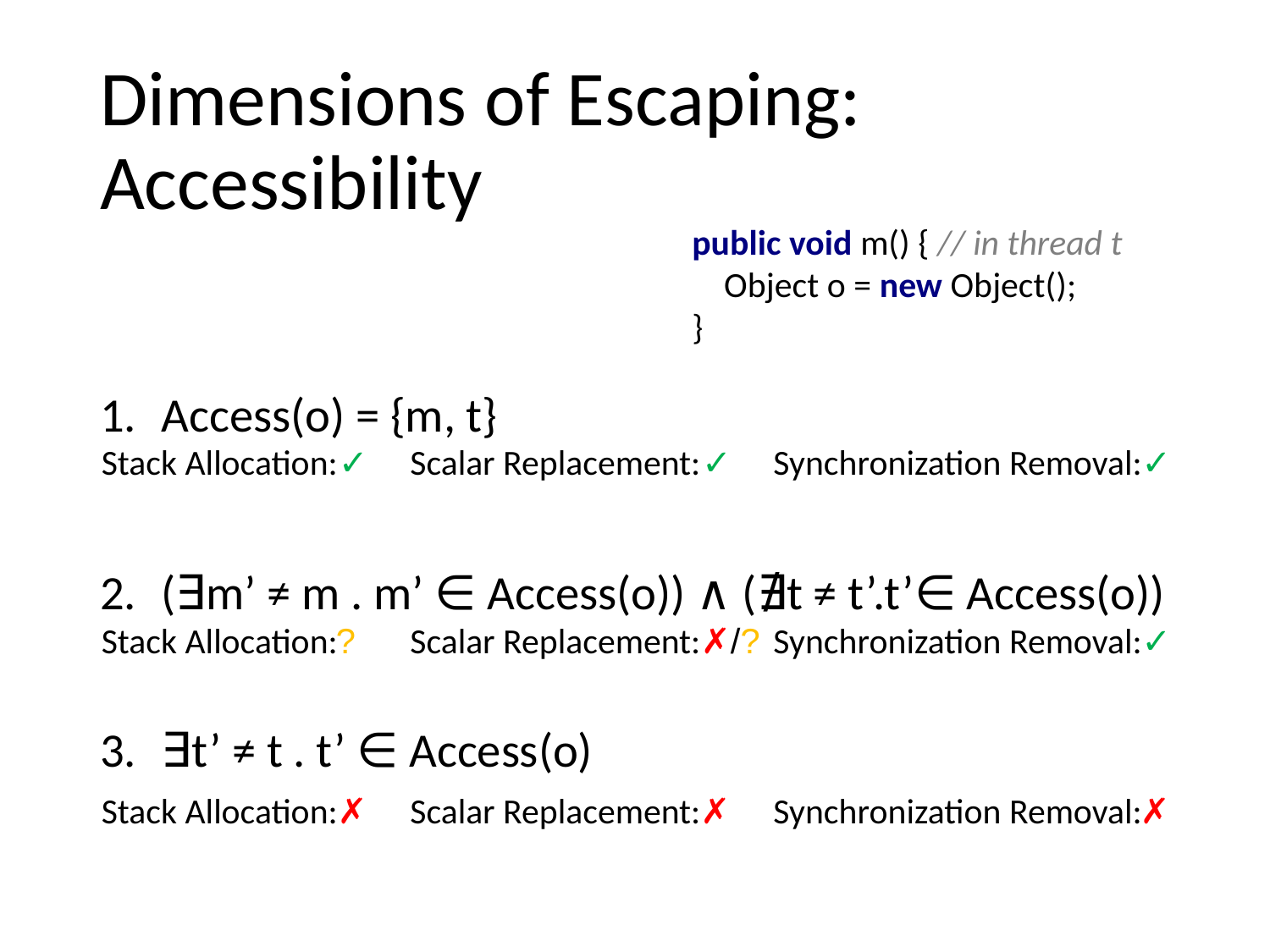

# Dimensions of Escaping: Accessibility
public void m() { // in thread t
    Object o = new Object();
}
Access(o) = {m, t}
(∃m’ ≠ m . m’ ∈ Access(o)) ∧ (∄t ≠ t’.t’∈ Access(o))
∃t’ ≠ t . t’ ∈ Access(o)
Stack Allocation:
✓
Scalar Replacement:
✓
Synchronization Removal:
✓
Stack Allocation:
?
Scalar Replacement:
✗/?
Synchronization Removal:
✓
Stack Allocation:
✗
Scalar Replacement:
✗
Synchronization Removal:
✗